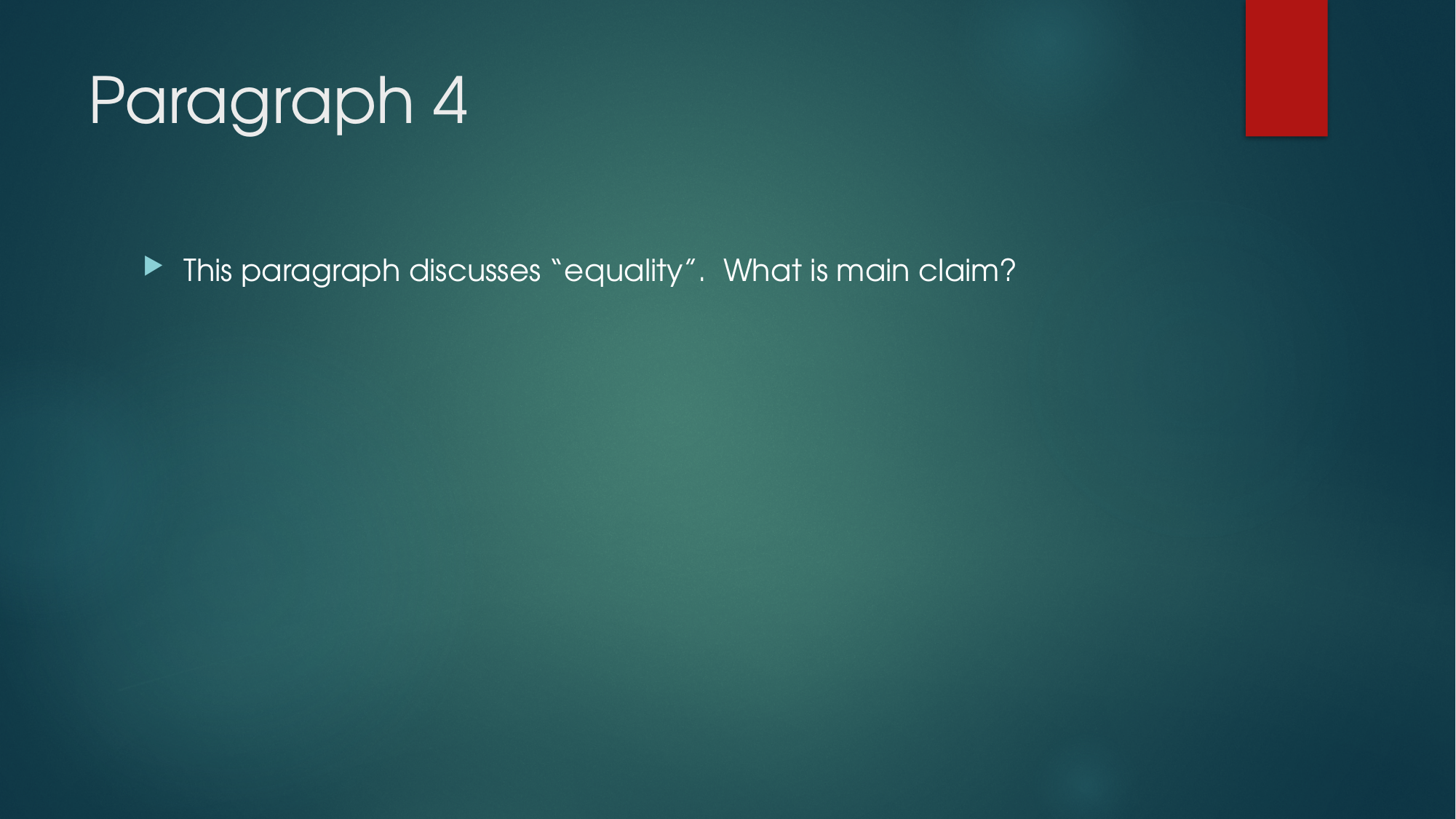

# Paragraph 4
This paragraph discusses “equality”.  What is main claim?